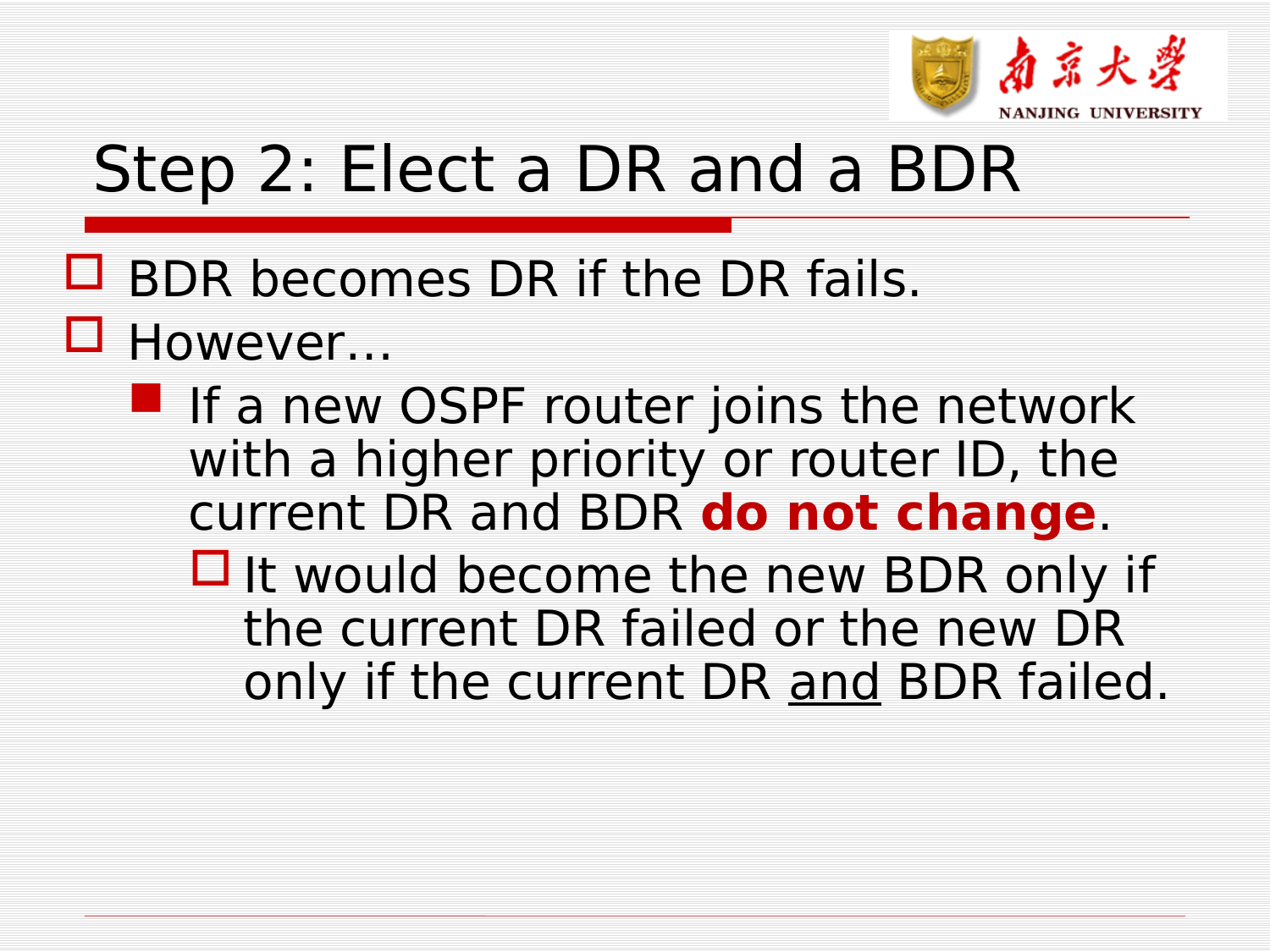

# Step 2: Elect a DR and a BDR
BDR becomes DR if the DR fails.
However…
If a new OSPF router joins the network with a higher priority or router ID, the current DR and BDR do not change.
It would become the new BDR only if the current DR failed or the new DR only if the current DR and BDR failed.